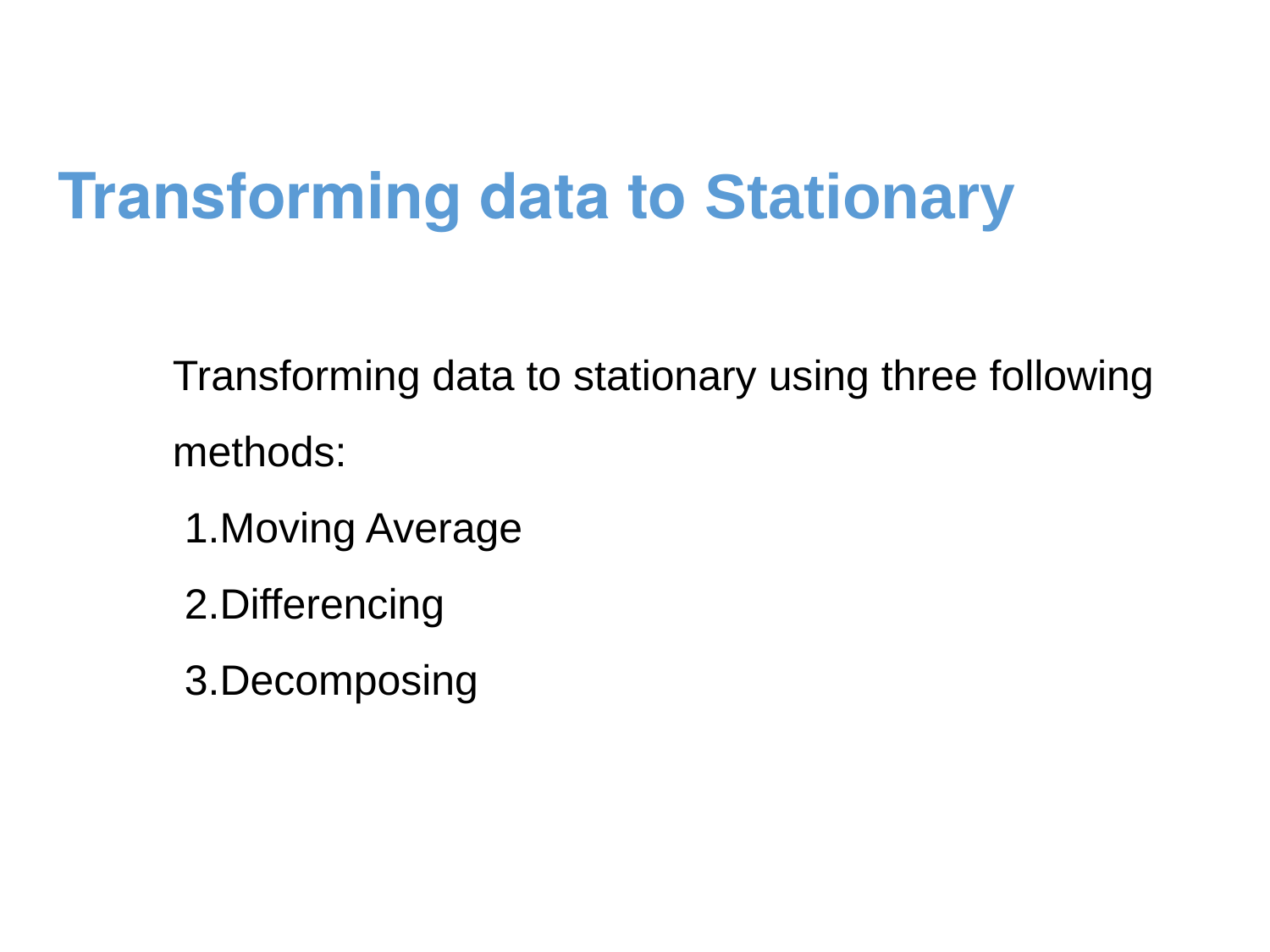

# Transforming data to Stationary
Transforming data to stationary using three following methods:
 1.Moving Average
 2.Differencing
 3.Decomposing